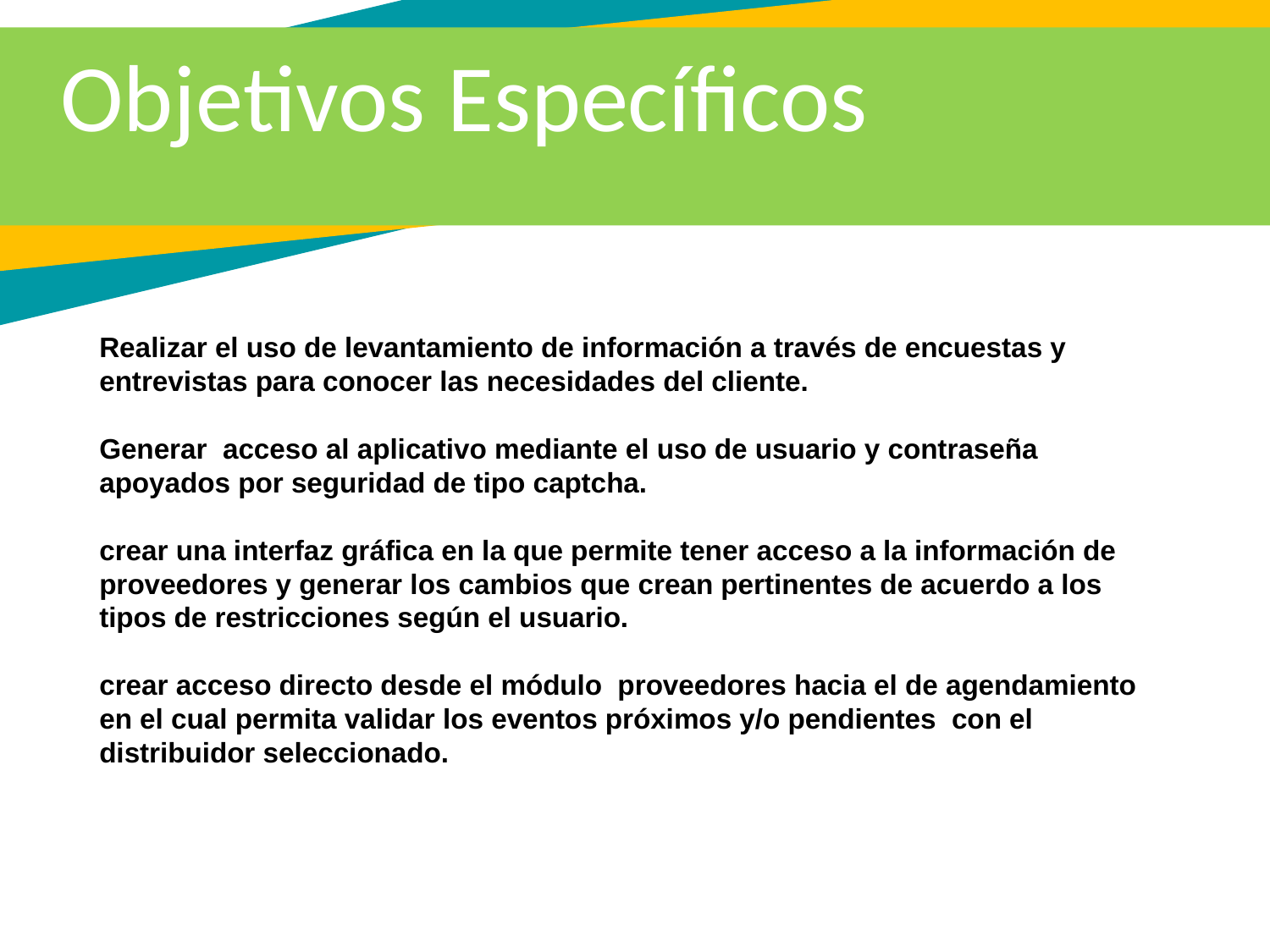

Objetivos Específicos

Realizar el uso de levantamiento de información a través de encuestas y entrevistas para conocer las necesidades del cliente.

Generar  acceso al aplicativo mediante el uso de usuario y contraseña apoyados por seguridad de tipo captcha.

crear una interfaz gráfica en la que permite tener acceso a la información de proveedores y generar los cambios que crean pertinentes de acuerdo a los tipos de restricciones según el usuario.

crear acceso directo desde el módulo  proveedores hacia el de agendamiento en el cual permita validar los eventos próximos y/o pendientes  con el distribuidor seleccionado.